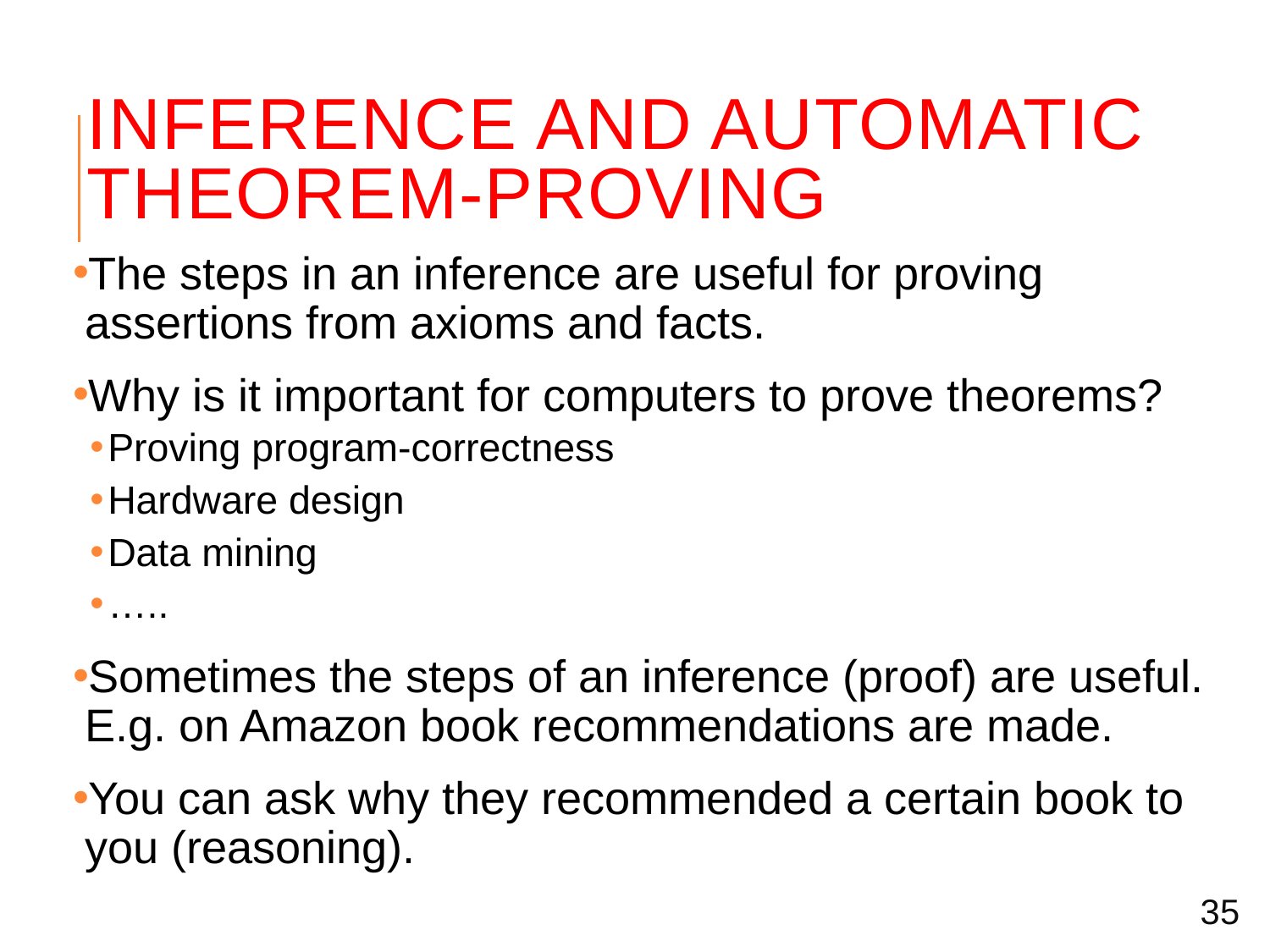

# Inference and Automatic Theorem-Proving
The steps in an inference are useful for proving assertions from axioms and facts.
Why is it important for computers to prove theorems?
Proving program-correctness
Hardware design
Data mining
…..
Sometimes the steps of an inference (proof) are useful. E.g. on Amazon book recommendations are made.
You can ask why they recommended a certain book to you (reasoning).

35